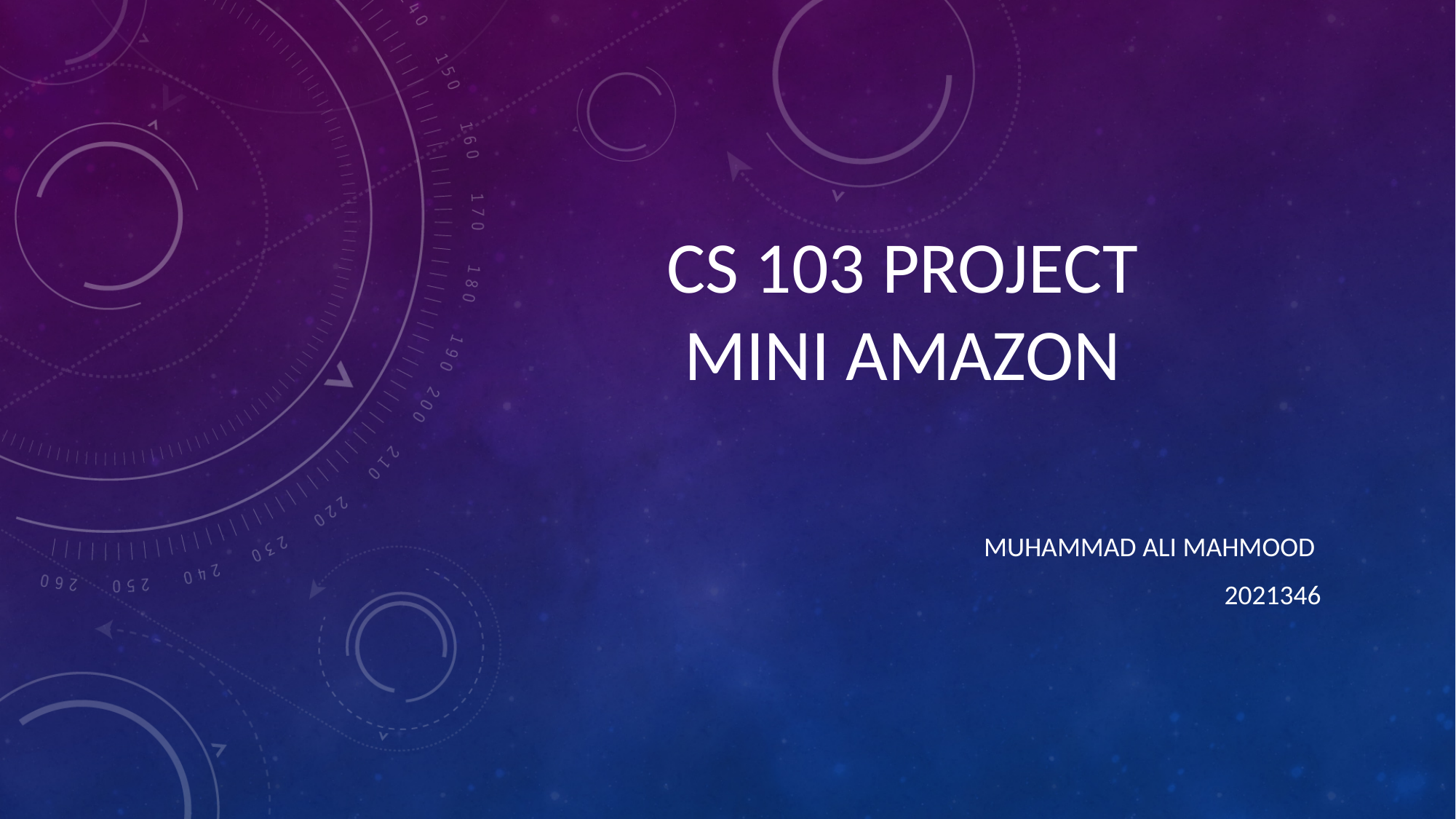

# CS 103 PROJECT MINI AMAZON
MUHAMMAD ALI MAHMOOD
2021346